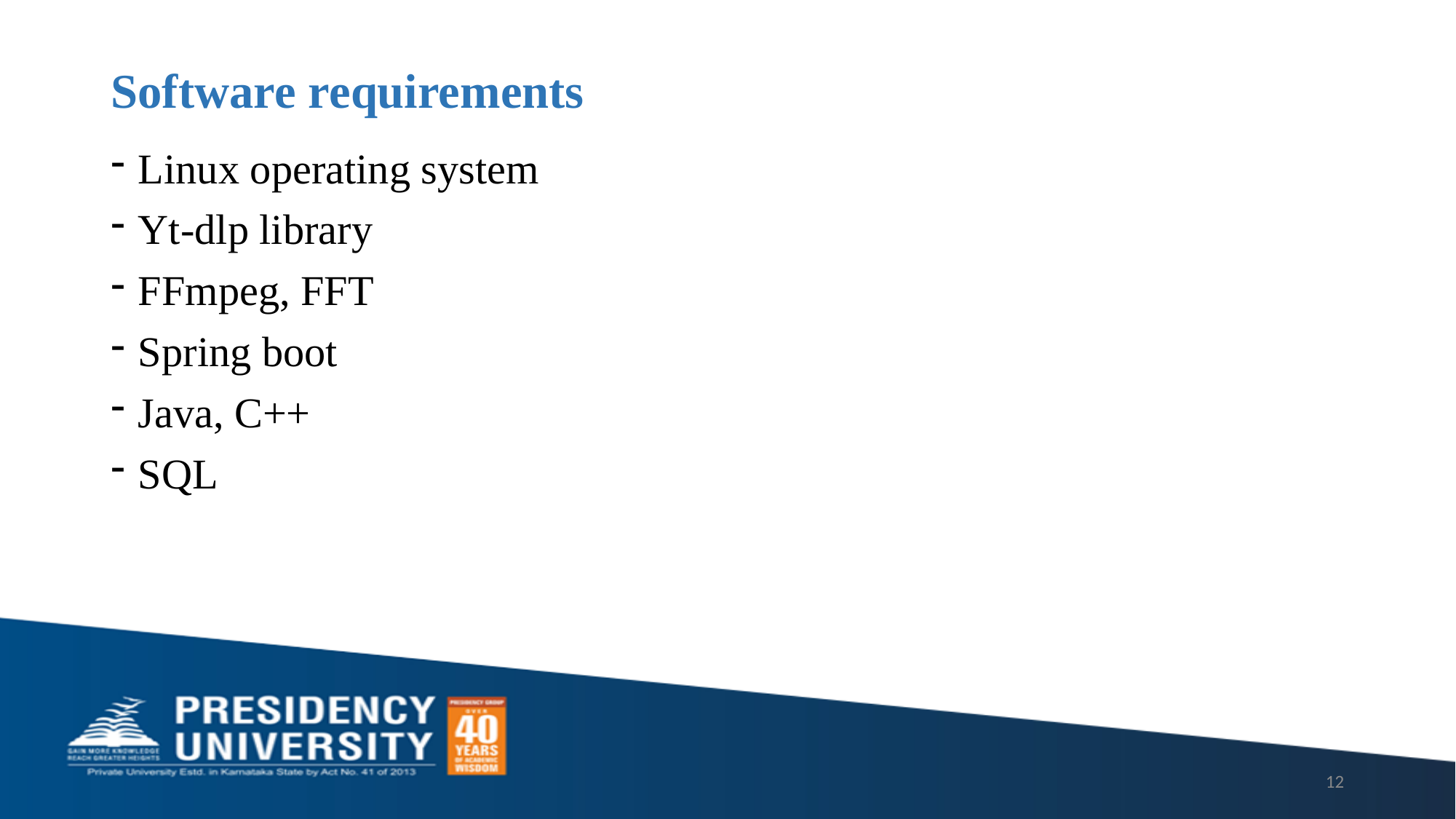

# Software requirements
Linux operating system
Yt-dlp library
FFmpeg, FFT
Spring boot
Java, C++
SQL
12